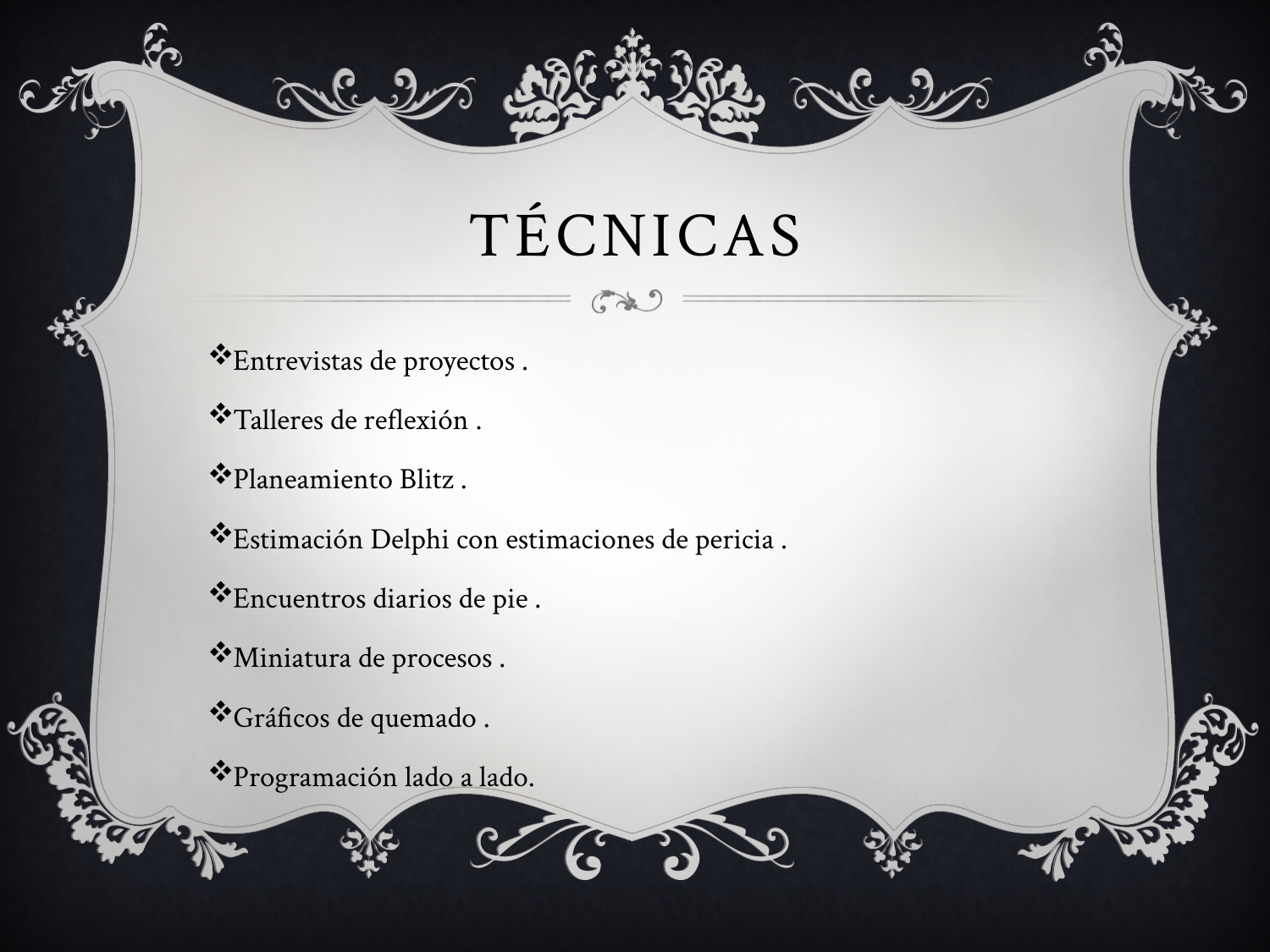

# Técnicas
Entrevistas de proyectos .
Talleres de reflexión .
Planeamiento Blitz .
Estimación Delphi con estimaciones de pericia .
Encuentros diarios de pie .
Miniatura de procesos .
Gráficos de quemado .
Programación lado a lado.